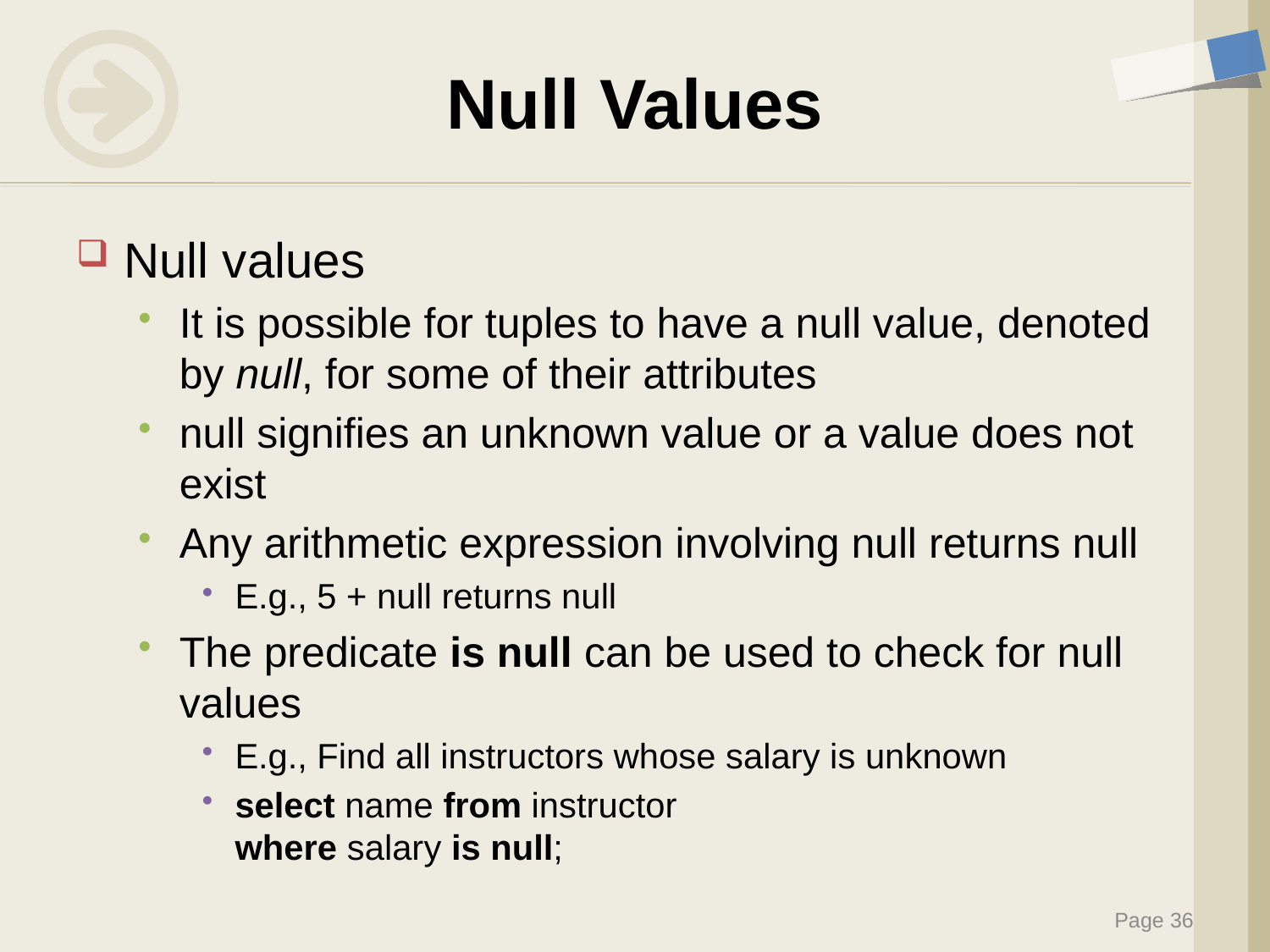

# Null Values
Null values
It is possible for tuples to have a null value, denoted by null, for some of their attributes
null signifies an unknown value or a value does not exist
Any arithmetic expression involving null returns null
E.g., 5 + null returns null
The predicate is null can be used to check for null values
E.g., Find all instructors whose salary is unknown
select name from instructor
where salary is null;

Page 36